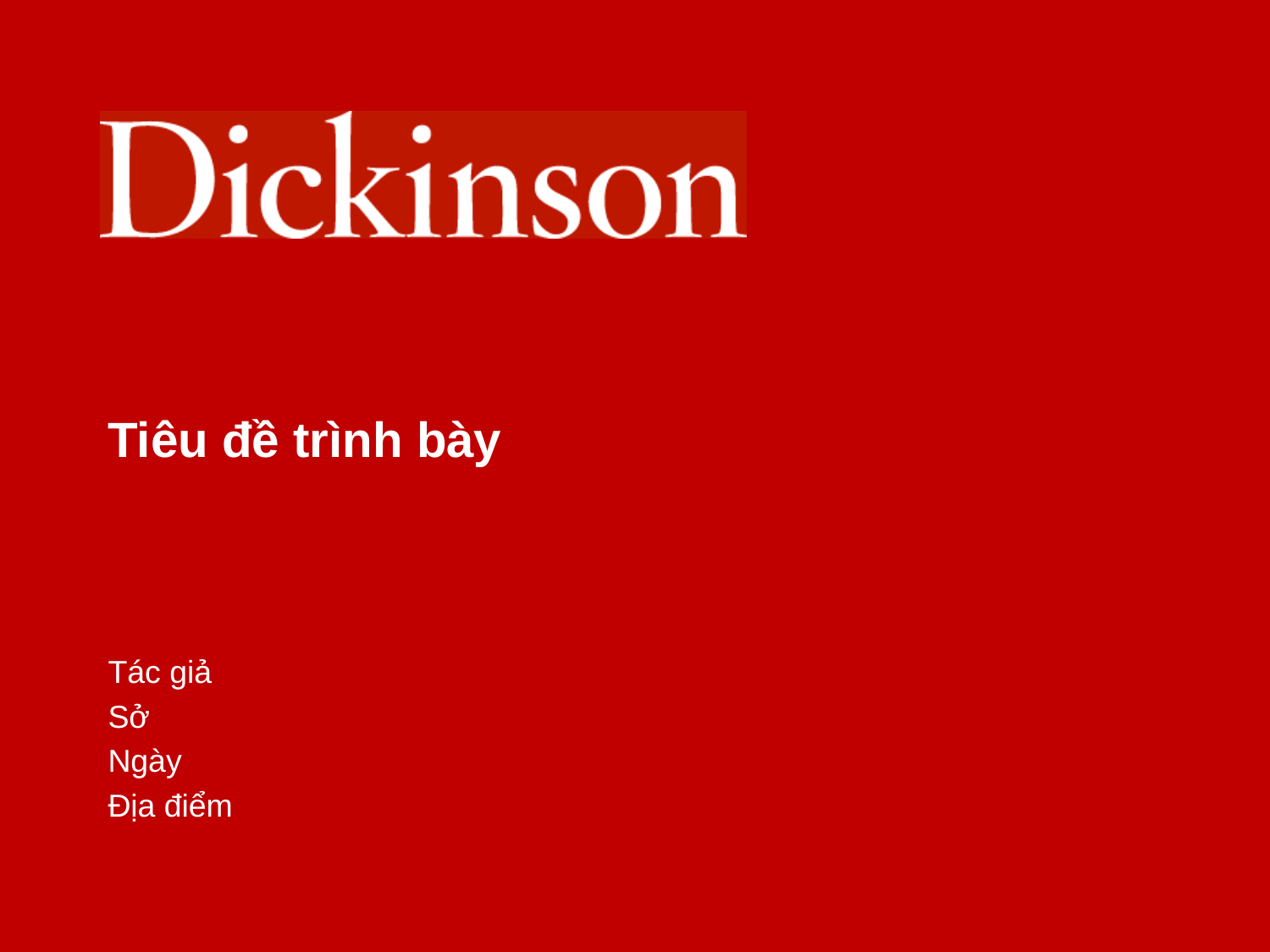

# Tiêu đề trình bày
Tác giả
Sở
Ngày
Địa điểm